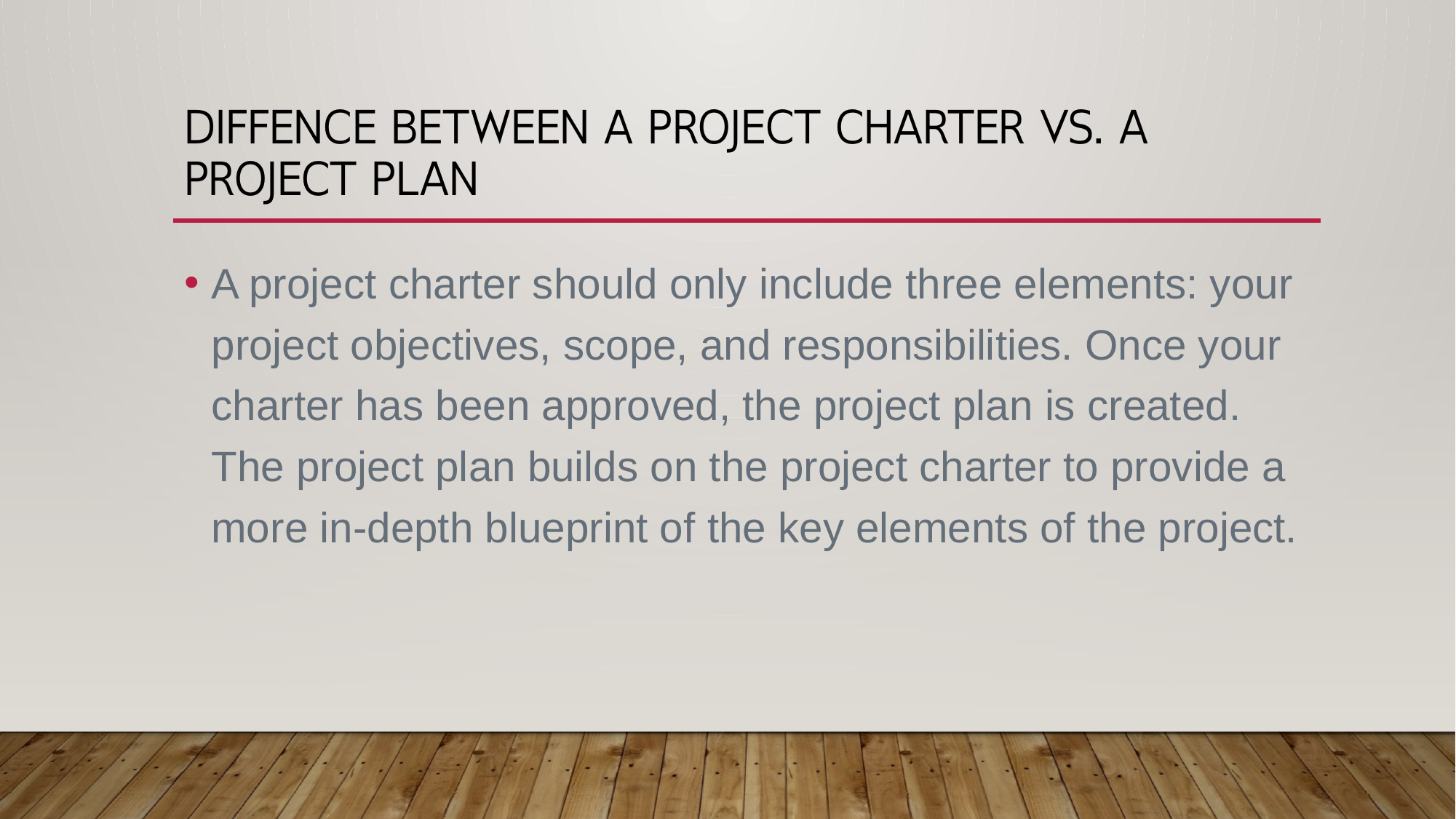

# DIFFENCE BETWEEN A PROJECT CHARTER VS. A  PROJECT PLAN
A project charter should only include three elements: your project objectives, scope, and responsibilities. Once your charter has been approved, the project plan is created.   The project plan builds on the project charter to provide a more in-depth blueprint of the key elements of the project.